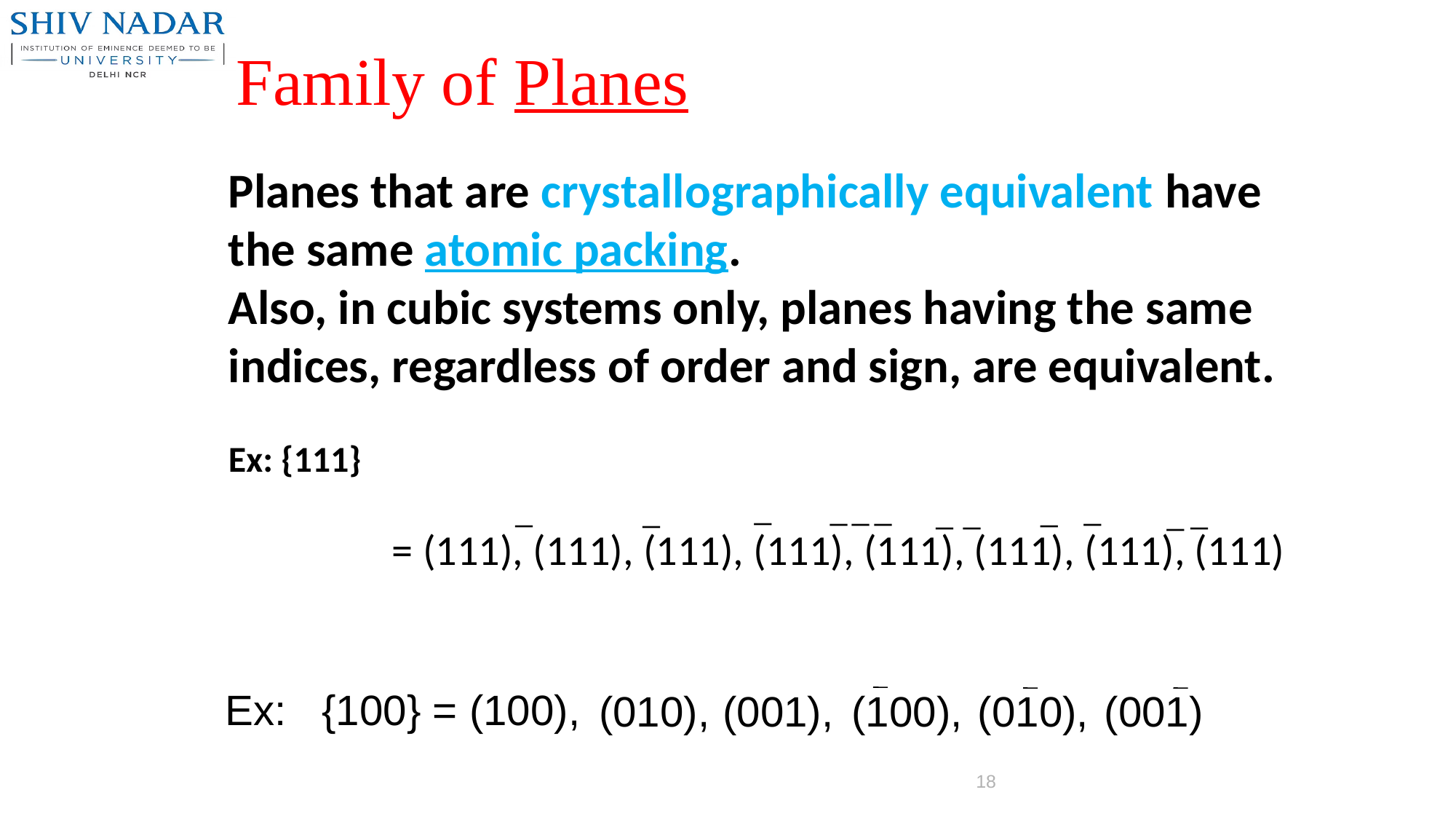

# Family of Planes
Planes that are crystallographically equivalent have the same atomic packing.
Also, in cubic systems only, planes having the same indices, regardless of order and sign, are equivalent.

Ex: {111}

	= (111), (111), (111), (111), (111), (111), (111), (111)
_
_
_
_
_
_
_
_
_
_
_
_
Ex:   {100} = (100),
(010),
(001),
(100),

(010),

(001)

18